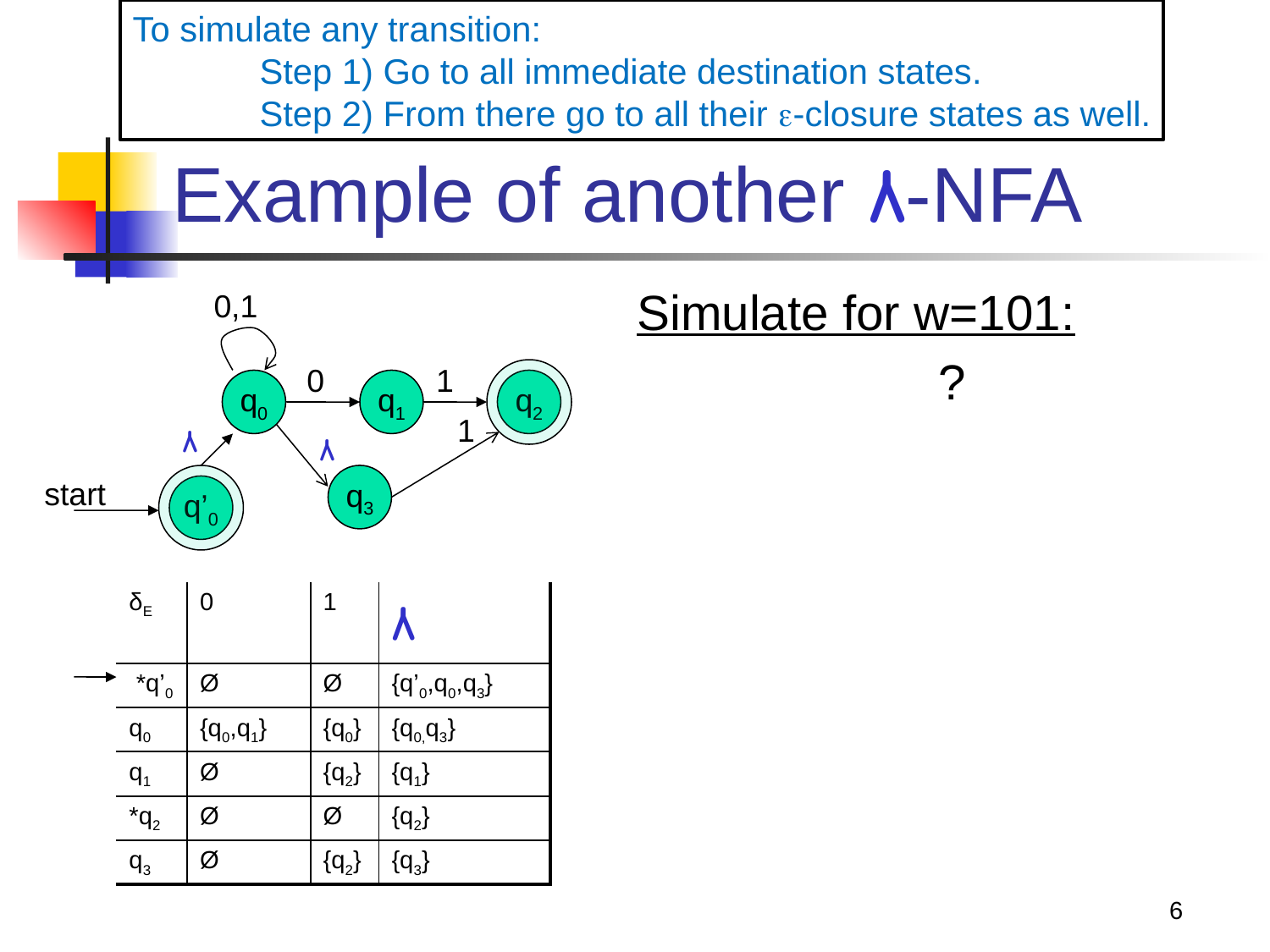

To simulate any transition:
	Step 1) Go to all immediate destination states.
	Step 2) From there go to all their ε-closure states as well.
# Example of another λ-NFA
Simulate for w=101:
			?

0,1

0
1

q0
q1
q2

1
λ
λ

q3
start

q’0
| δE | 0 | 1 | λ |
| --- | --- | --- | --- |
| \*q’0 | Ø | Ø | {q’0,q0,q3} |
| q0 | {q0,q1} | {q0} | {q0,q3} |
| q1 | Ø | {q2} | {q1} |
| \*q2 | Ø | Ø | {q2} |
| q3 | Ø | {q2} | {q3} |

6